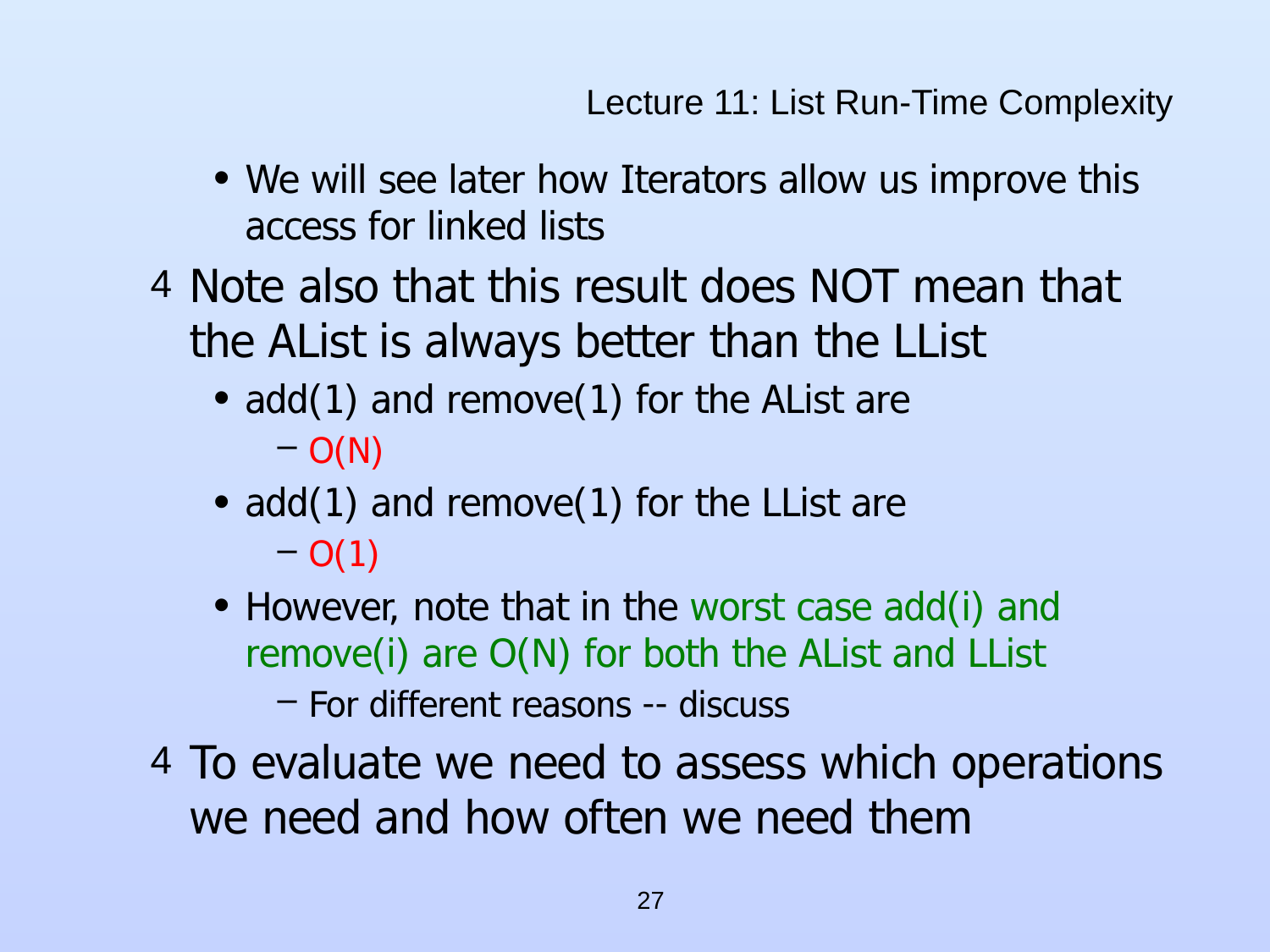

# Lecture 11: List Run-Time Complexity
We will see later how Iterators allow us improve this access for linked lists
Note also that this result does NOT mean that the AList is always better than the LList
add(1) and remove(1) for the AList are
O(N)
add(1) and remove(1) for the LList are
O(1)
However, note that in the worst case add(i) and remove(i) are O(N) for both the AList and LList
For different reasons -- discuss
To evaluate we need to assess which operations we need and how often we need them
27